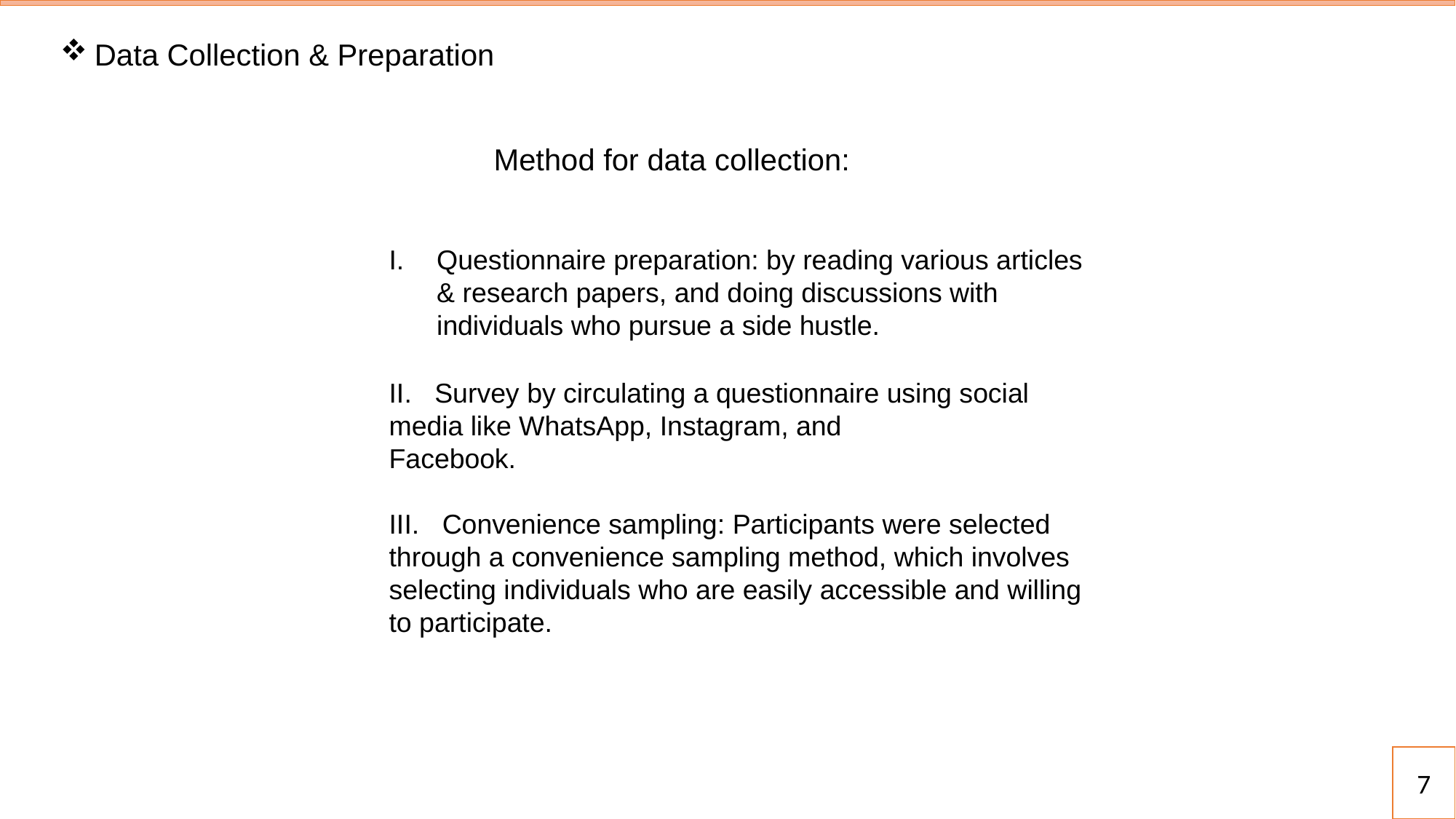

Data Collection & Preparation
Method for data collection:
Questionnaire preparation: by reading various articles & research papers, and doing discussions with individuals who pursue a side hustle.
II.   Survey by circulating a questionnaire using social media like WhatsApp, Instagram, and
Facebook.
III.   Convenience sampling: Participants were selected through a convenience sampling method, which involves selecting individuals who are easily accessible and willing to participate.
7